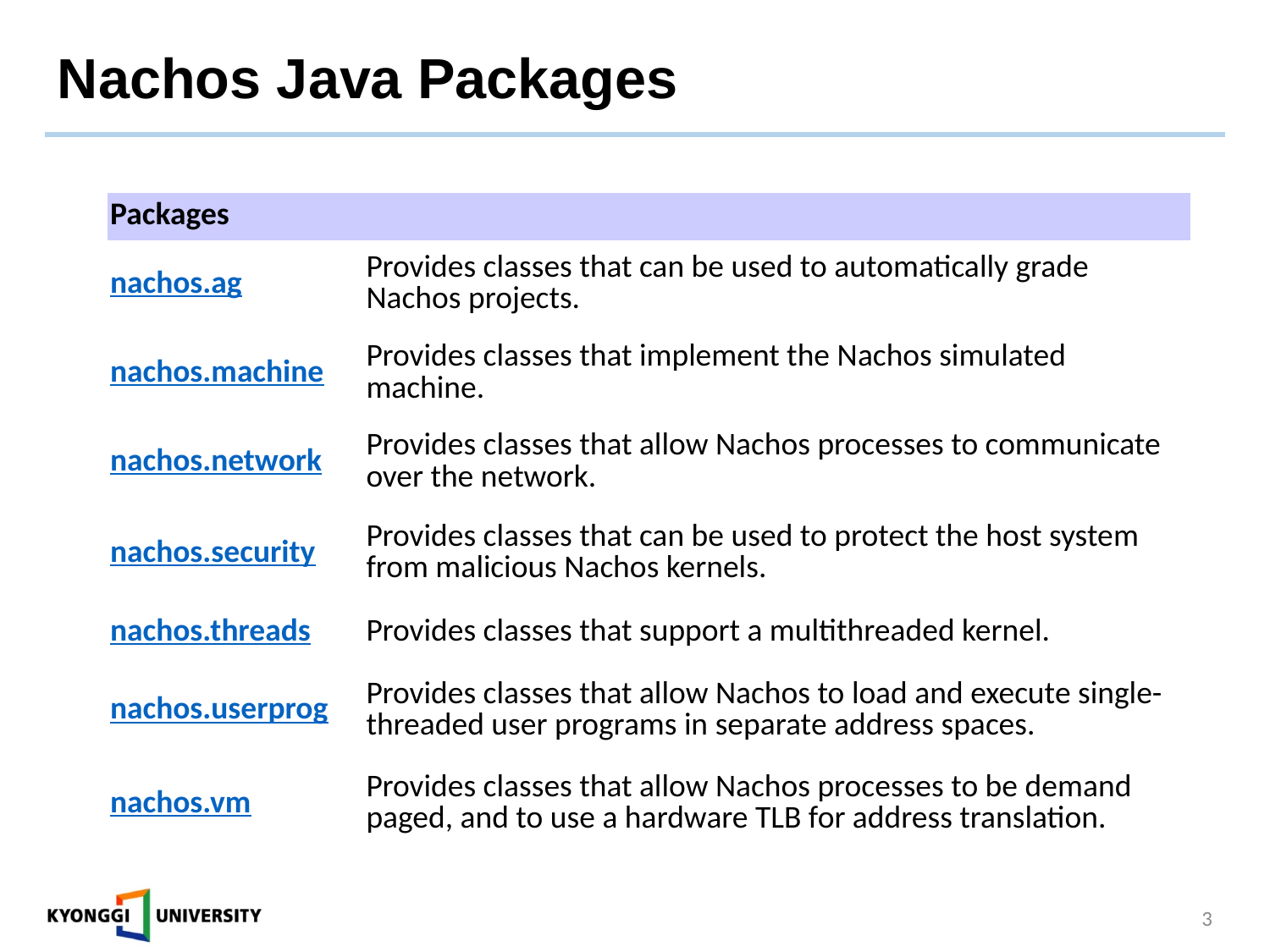

# Nachos Java Packages

| Packages |  |
| --- | --- |
| nachos.ag | Provides classes that can be used to automatically grade Nachos projects. |
| nachos.machine | Provides classes that implement the Nachos simulated machine. |
| nachos.network | Provides classes that allow Nachos processes to communicate over the network. |
| nachos.security | Provides classes that can be used to protect the host system from malicious Nachos kernels. |
| nachos.threads | Provides classes that support a multithreaded kernel. |
| nachos.userprog | Provides classes that allow Nachos to load and execute single-threaded user programs in separate address spaces. |
| nachos.vm | Provides classes that allow Nachos processes to be demand paged, and to use a hardware TLB for address translation. |
3